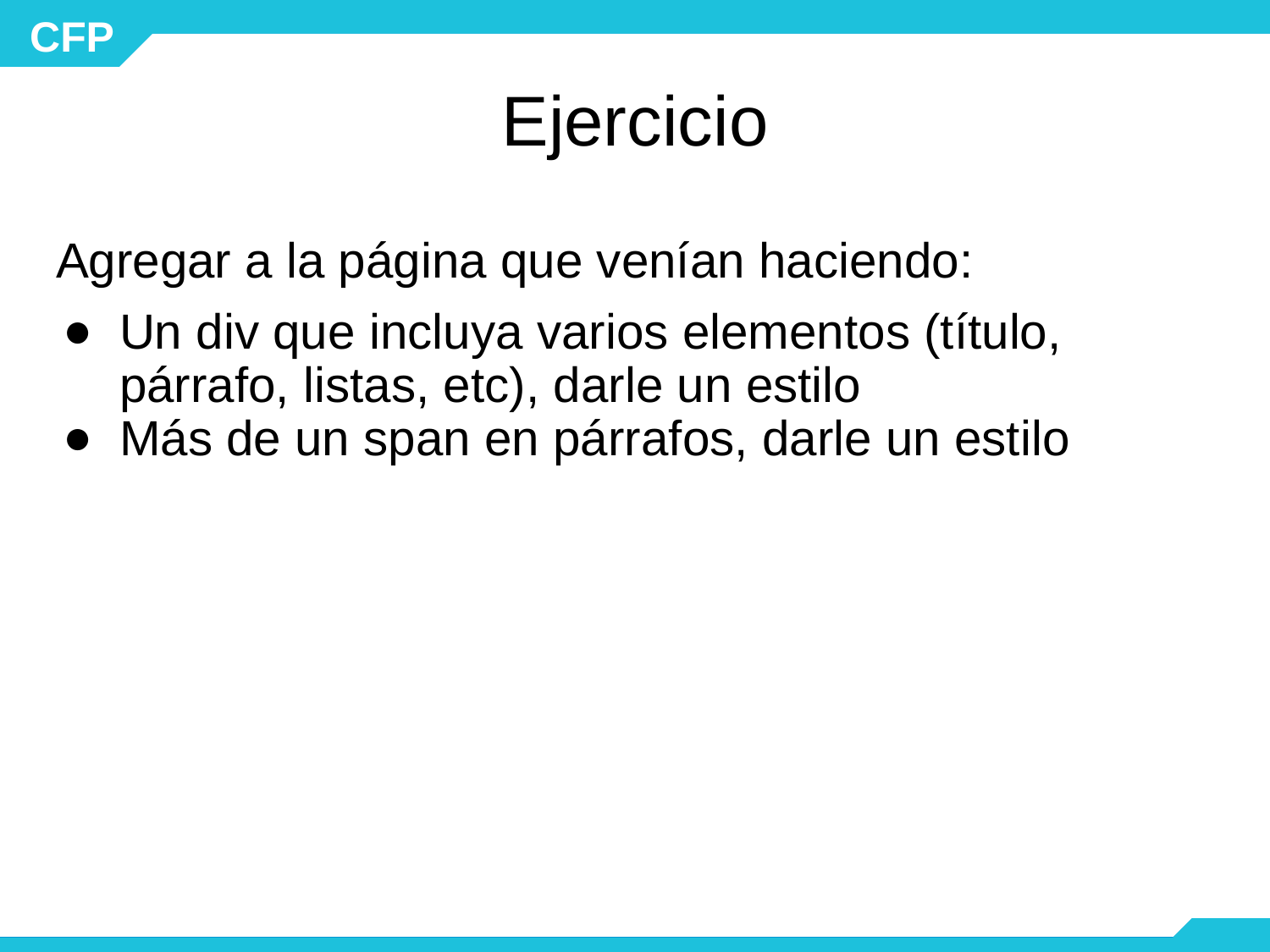

# Ejercicio
Agregar a la página que venían haciendo:
Un div que incluya varios elementos (título, párrafo, listas, etc), darle un estilo
Más de un span en párrafos, darle un estilo